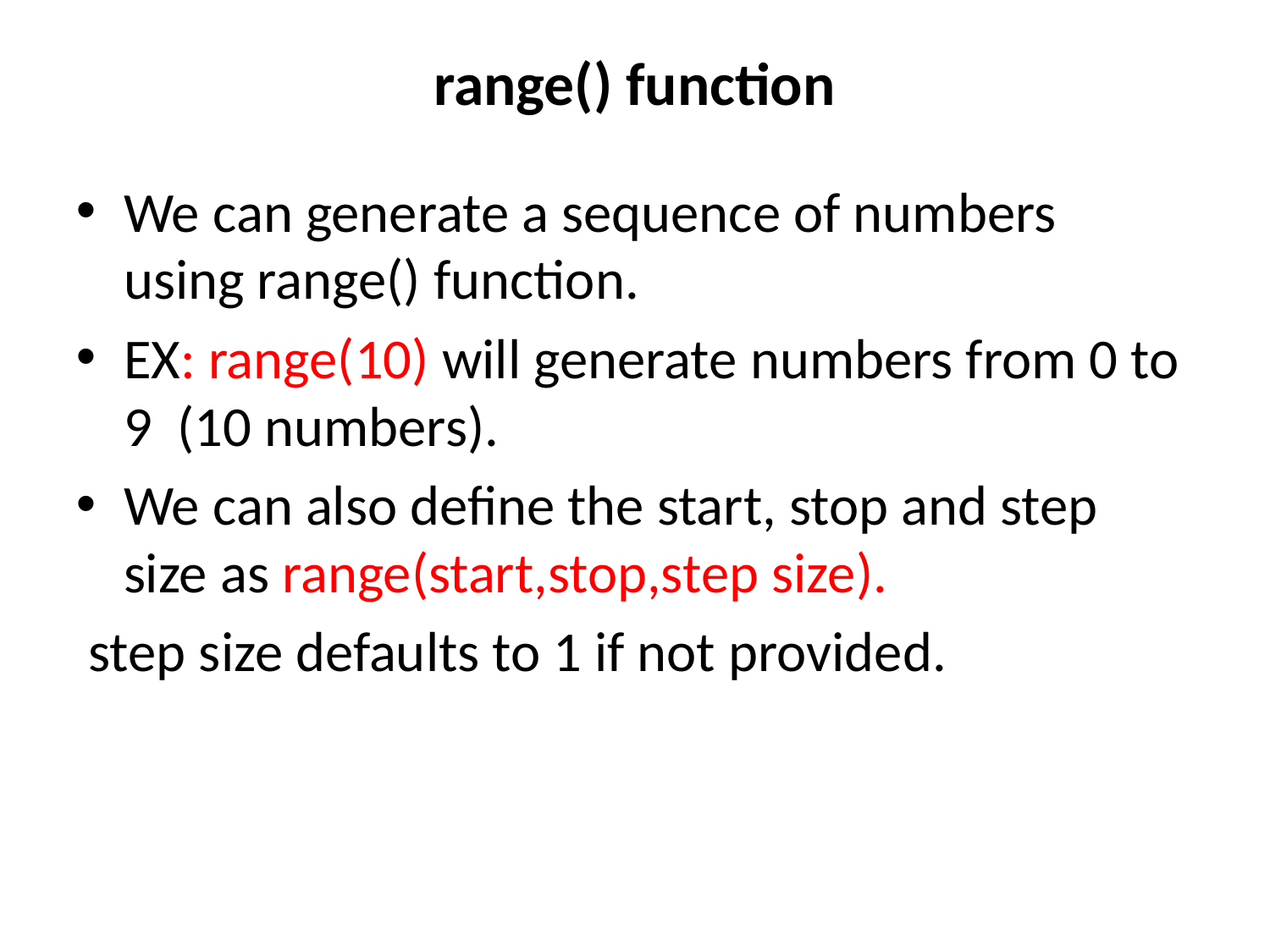

range() function
We can generate a sequence of numbers using range() function.
EX: range(10) will generate numbers from 0 to 9  (10 numbers).
We can also define the start, stop and step size as range(start,stop,step size).
 step size defaults to 1 if not provided.